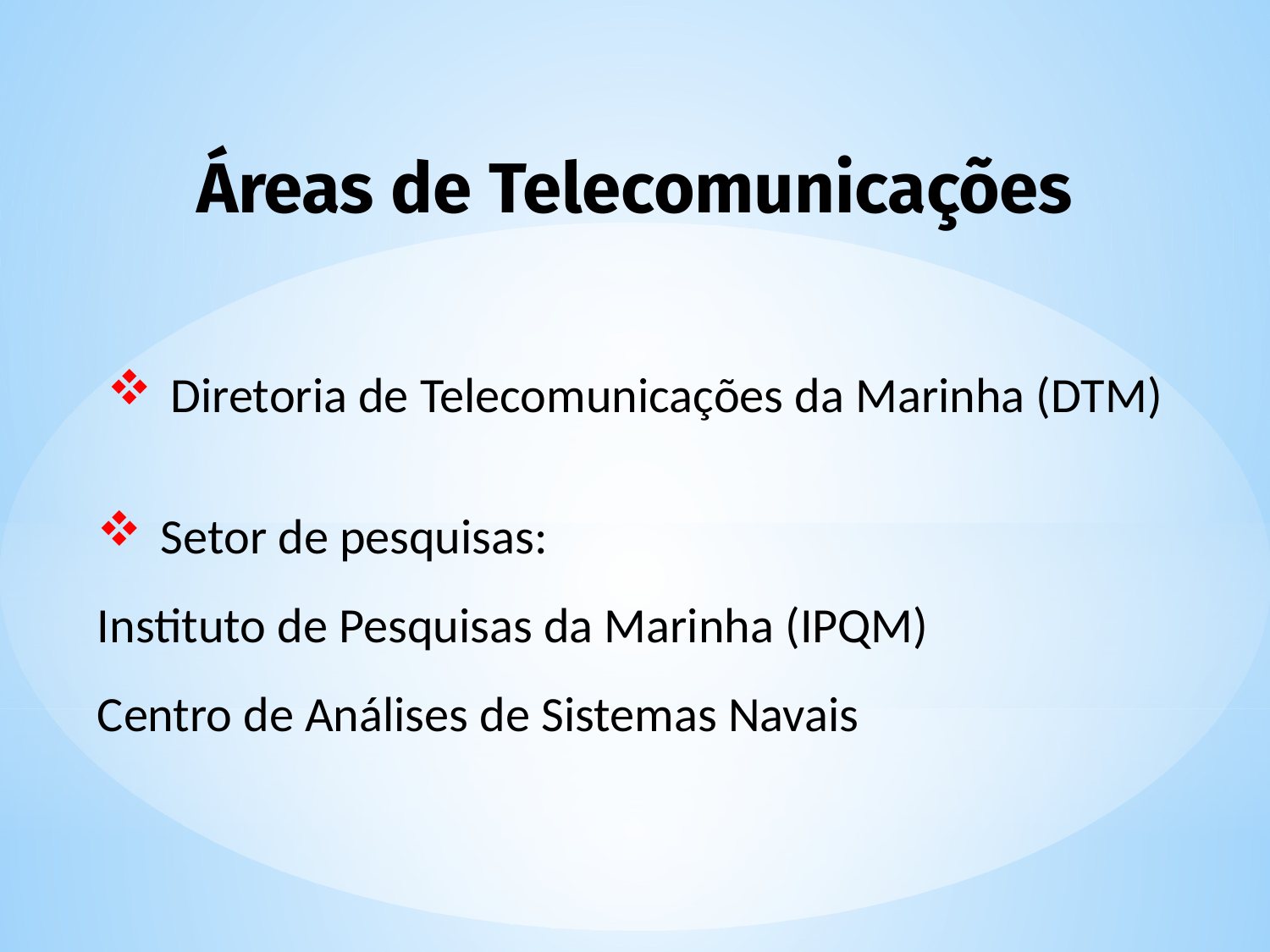

Áreas de Telecomunicações
Diretoria de Telecomunicações da Marinha (DTM)

Setor de pesquisas:
Instituto de Pesquisas da Marinha (IPQM)
Centro de Análises de Sistemas Navais